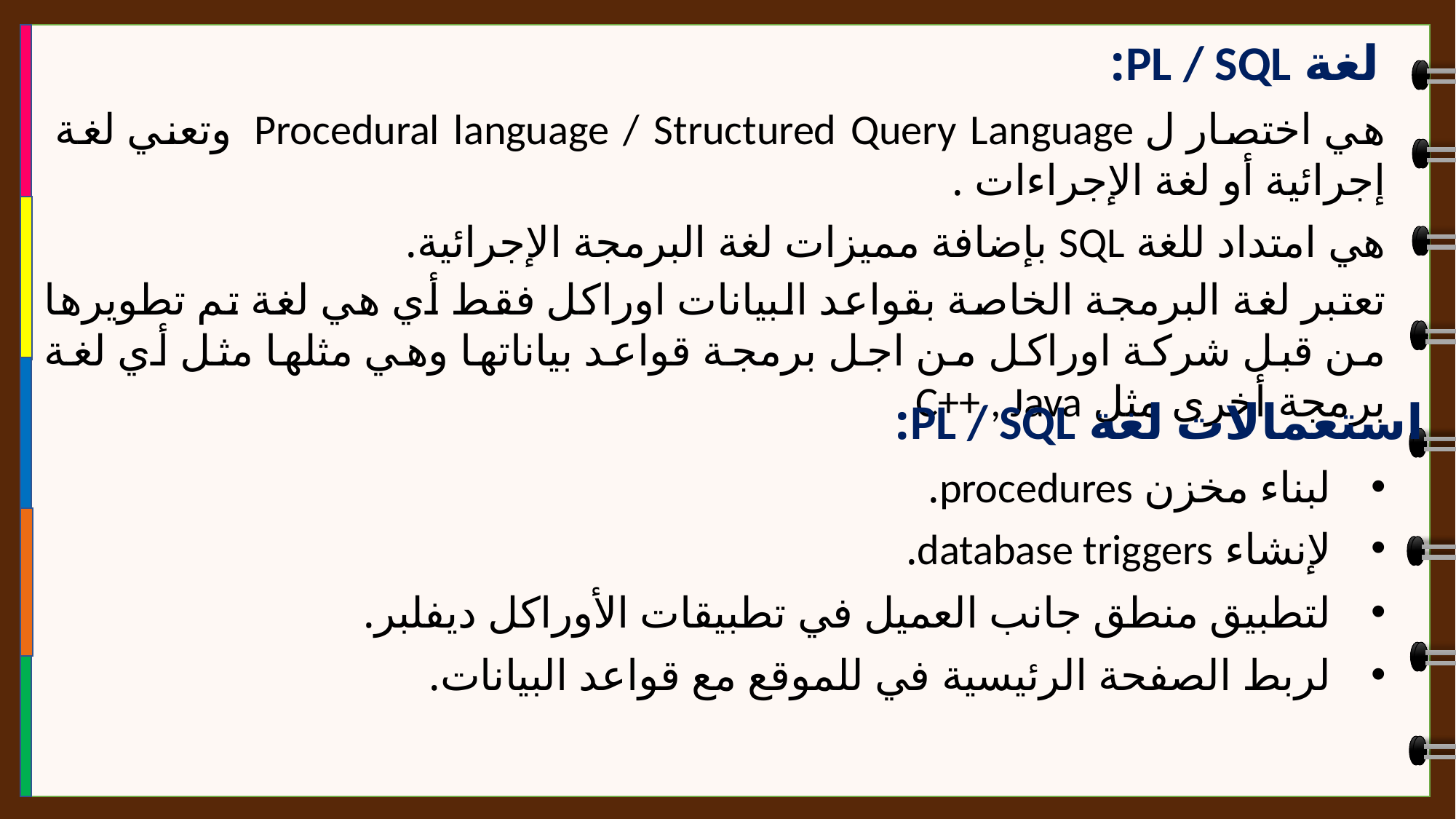

لغة PL / SQL:

هي اختصار ل Procedural language / Structured Query Language  وتعني لغة  إجرائية أو لغة الإجراءات .

هي امتداد للغة SQL بإضافة مميزات لغة البرمجة الإجرائية.

تعتبر لغة البرمجة الخاصة بقواعد البيانات اوراكل فقط أي هي لغة تم تطويرها من قبل شركة اوراكل من اجل برمجة قواعد بياناتها وهي مثلها مثل أي لغة برمجة أخرى مثل C++ , Java

استعمالات لغة PL / SQL:

لبناء مخزن procedures.

لإنشاء database triggers.

لتطبيق منطق جانب العميل في تطبيقات الأوراكل ديفلبر.

لربط الصفحة الرئيسية في للموقع مع قواعد البيانات.